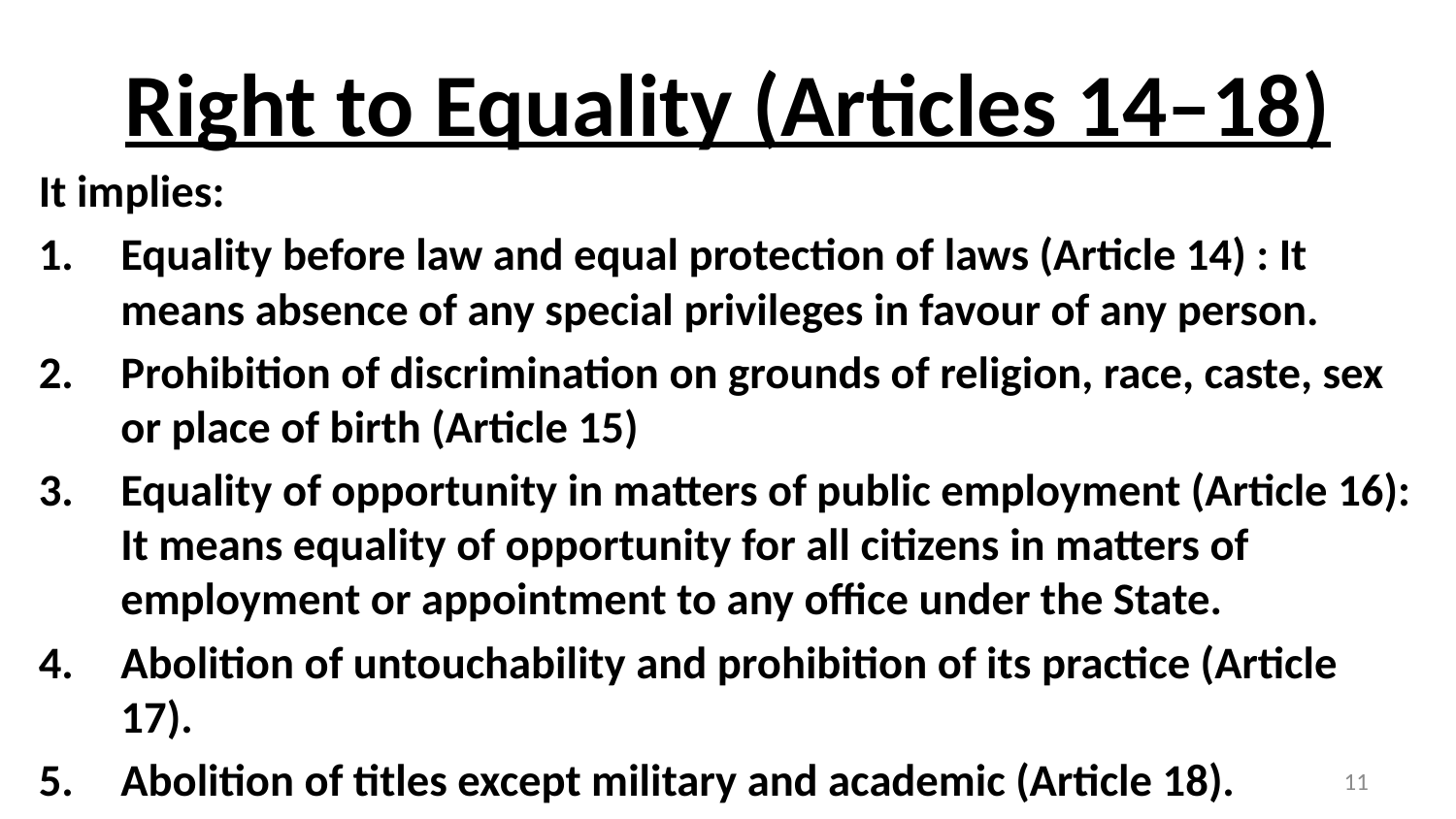

# Right to Equality (Articles 14–18)
It implies:
Equality before law and equal protection of laws (Article 14) : It means absence of any special privileges in favour of any person.
Prohibition of discrimination on grounds of religion, race, caste, sex or place of birth (Article 15)
Equality of opportunity in matters of public employment (Article 16): It means equality of opportunity for all citizens in matters of employment or appointment to any office under the State.
Abolition of untouchability and prohibition of its practice (Article 17).
Abolition of titles except military and academic (Article 18).
11